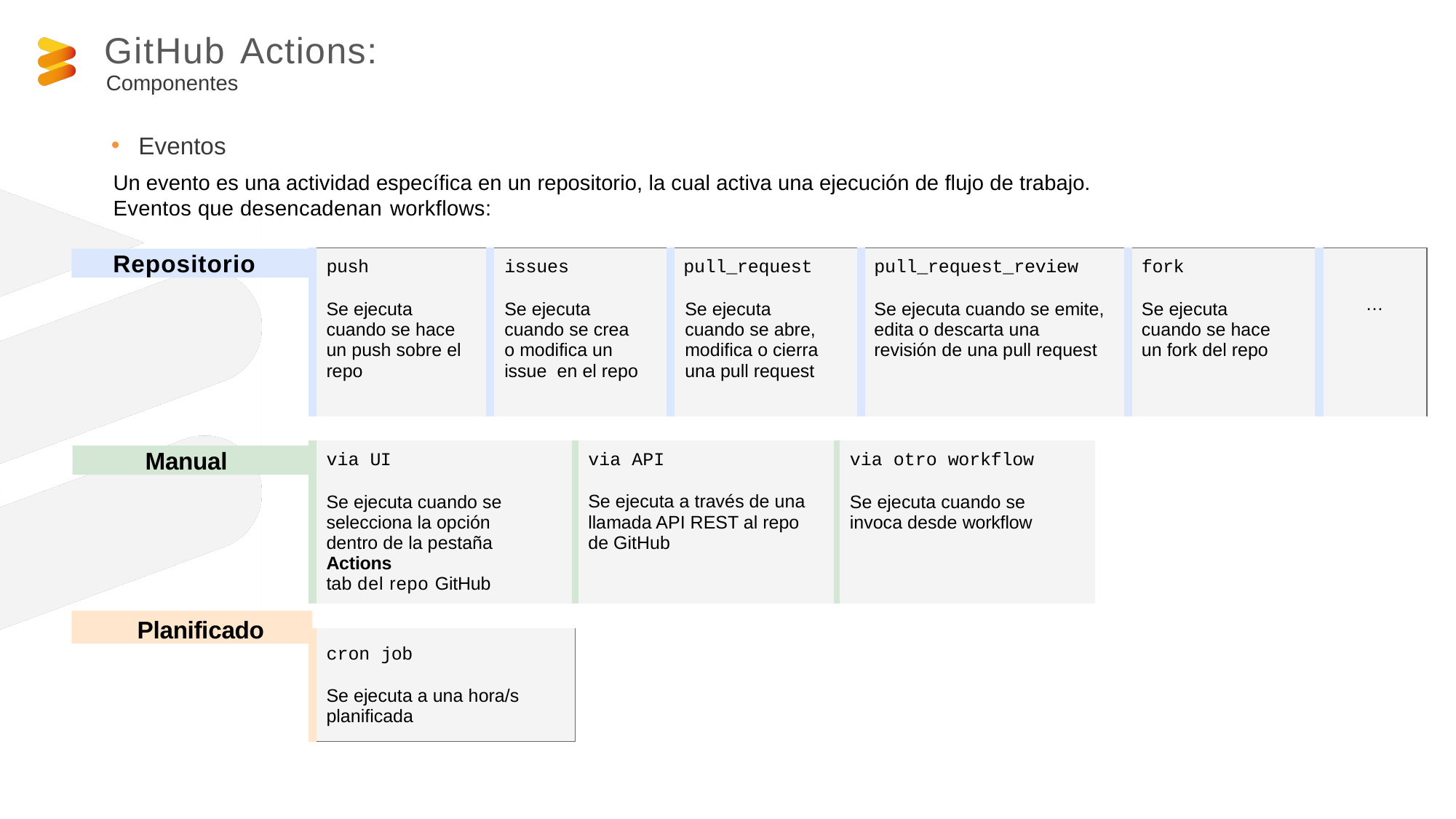

GitHub  Actions:
# Componentes
Eventos
Un evento es una actividad específica en un repositorio, la cual activa una ejecución de flujo de trabajo.
Eventos que desencadenan workflows:
|  |
| --- |
| push Se ejecuta cuando se hace un push sobre el repo | issues Se ejecuta cuando se crea o modifica un issue en el repo |  | pull\_request Se ejecuta cuando se abre, modifica o cierra una pull request |  | pull\_request\_review Se ejecuta cuando se emite, edita o descarta una revisión de una pull request |  | fork Se ejecuta cuando se hace un fork del repo | … |
| --- | --- | --- | --- | --- | --- | --- | --- | --- |
|  |  |  |  |  |  |  |  |  |
| via UI Se ejecuta cuando se selecciona la opción dentro de la pestaña Actions tab del repo GitHub |  | via API Se ejecuta a través de una llamada API REST al repo de GitHub |  | via otro workflow Se ejecuta cuando se invoca desde workﬂow |  |  |  |  |
|  |  |  |  |  |  |  |  |  |
| cron job Se ejecuta a una hora/s planificada |  |  |  |  |  |  |  |  |
    Repositorio
|  |
| --- |
|  |
| --- |
       Manual
Planificado